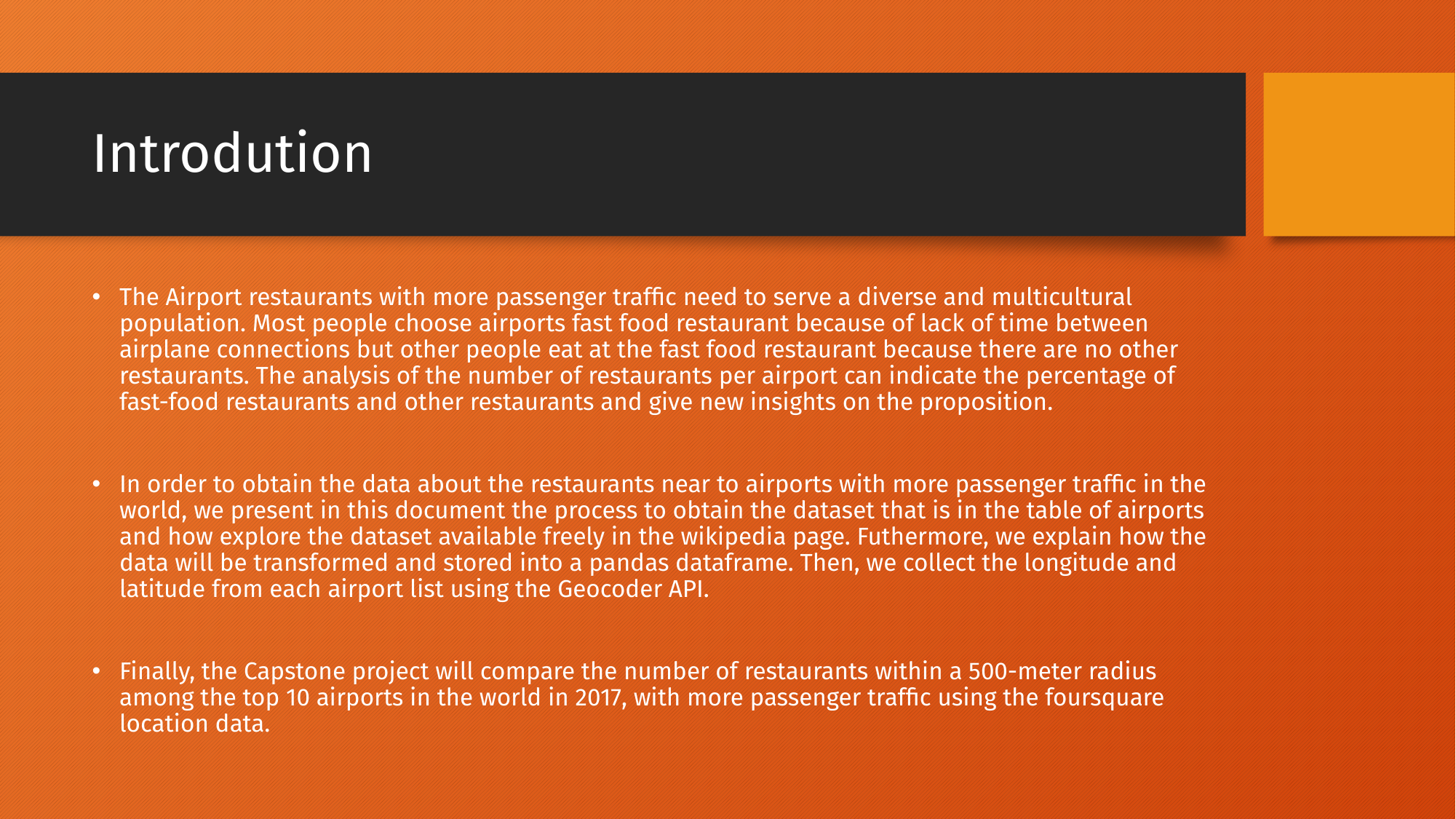

# Introdution
The Airport restaurants with more passenger traffic need to serve a diverse and multicultural population. Most people choose airports fast food restaurant because of lack of time between airplane connections but other people eat at the fast food restaurant because there are no other restaurants. The analysis of the number of restaurants per airport can indicate the percentage of fast-food restaurants and other restaurants and give new insights on the proposition.

In order to obtain the data about the restaurants near to airports with more passenger traffic in the world, we present in this document the process to obtain the dataset that is in the table of airports and how explore the dataset available freely in the wikipedia page. Futhermore, we explain how the data will be transformed and stored into a pandas dataframe. Then, we collect the longitude and latitude from each airport list using the Geocoder API.

Finally, the Capstone project will compare the number of restaurants within a 500-meter radius among the top 10 airports in the world in 2017, with more passenger traffic using the foursquare location data.